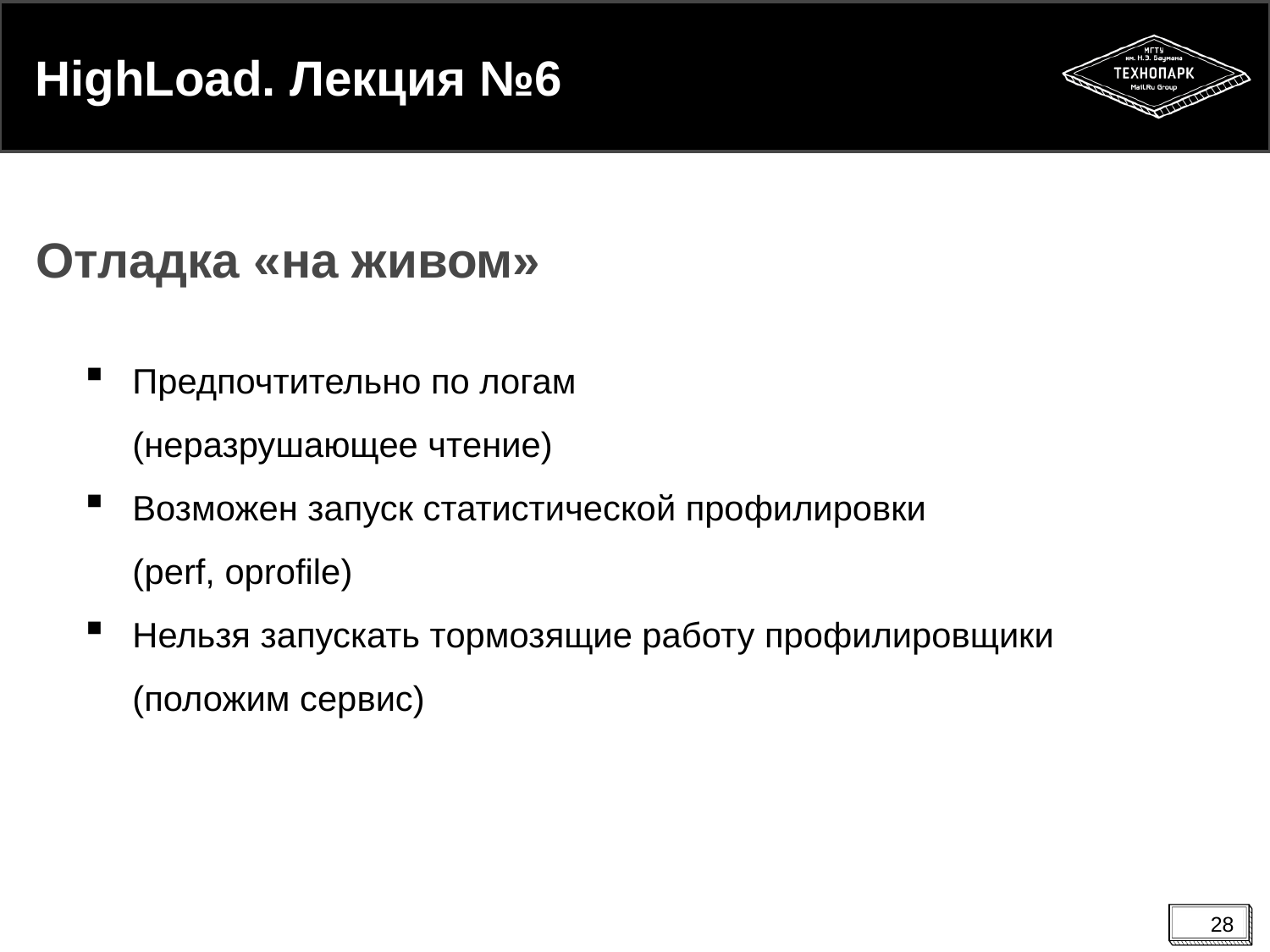

# HighLoad. Лекция №6
Отладка «на живом»
Предпочтительно по логам
(неразрушающее чтение)
Возможен запуск статистической профилировки
(perf, oprofile)
Нельзя запускать тормозящие работу профилировщики
(положим сервис)

28